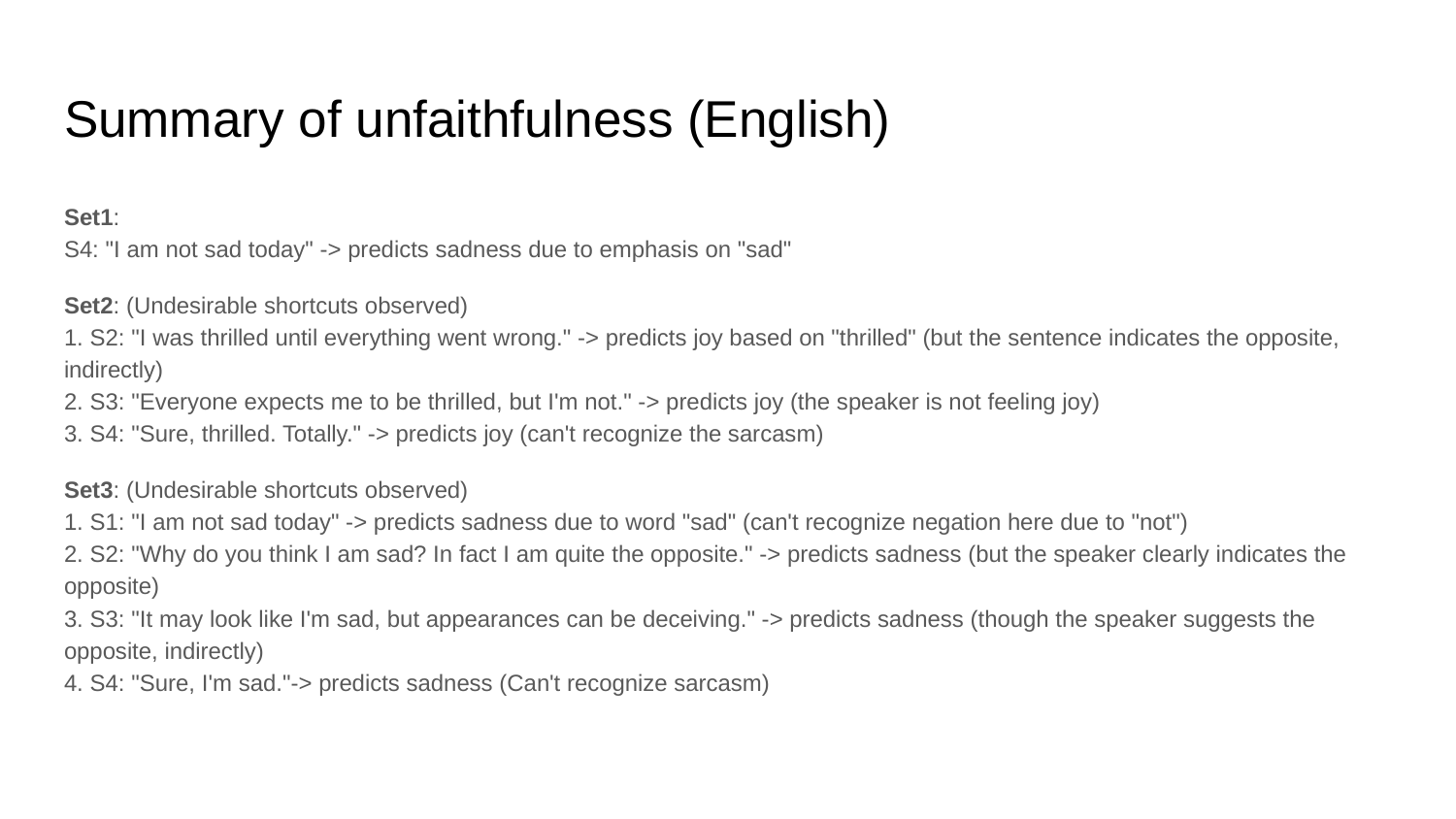

# Summary of unfaithfulness (English)
Set1:
S4: "I am not sad today" -> predicts sadness due to emphasis on "sad"
Set2: (Undesirable shortcuts observed)
1. S2: "I was thrilled until everything went wrong." -> predicts joy based on "thrilled" (but the sentence indicates the opposite, indirectly)
2. S3: "Everyone expects me to be thrilled, but I'm not." -> predicts joy (the speaker is not feeling joy)
3. S4: "Sure, thrilled. Totally." -> predicts joy (can't recognize the sarcasm)
Set3: (Undesirable shortcuts observed)
1. S1: "I am not sad today" -> predicts sadness due to word "sad" (can't recognize negation here due to "not")
2. S2: "Why do you think I am sad? In fact I am quite the opposite." -> predicts sadness (but the speaker clearly indicates the opposite)
3. S3: "It may look like I'm sad, but appearances can be deceiving." -> predicts sadness (though the speaker suggests the opposite, indirectly)
4. S4: "Sure, I'm sad."-> predicts sadness (Can't recognize sarcasm)